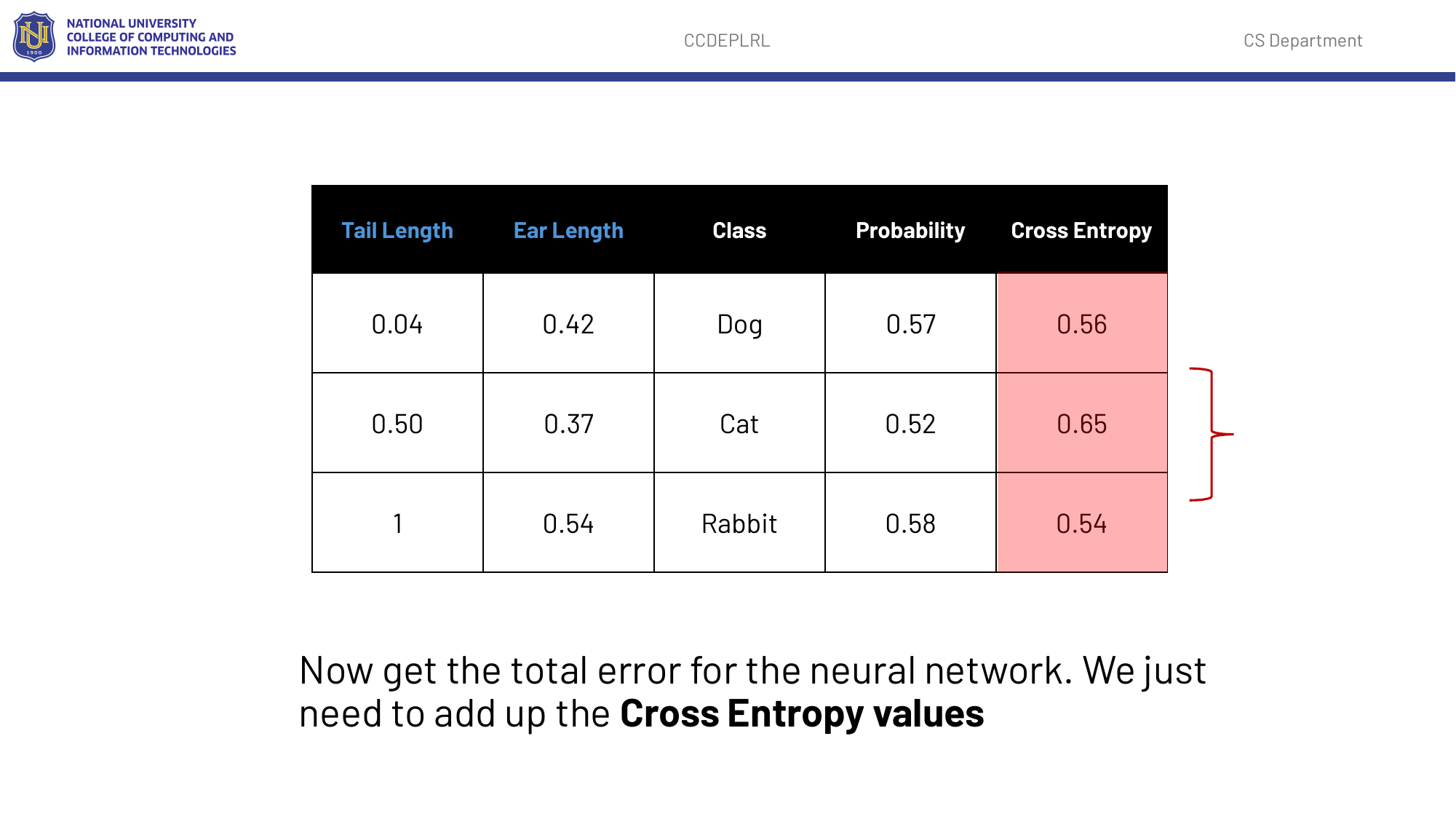

| Tail Length | Ear Length | Class | Probability | Cross Entropy |
| --- | --- | --- | --- | --- |
| 0.04 | 0.42 | Dog | 0.57 | 0.56 |
| 0.50 | 0.37 | Cat | 0.52 | 0.65 |
| 1 | 0.54 | Rabbit | 0.58 | 0.54 |

Now get the total error for the neural network. We just need to add up the Cross Entropy values